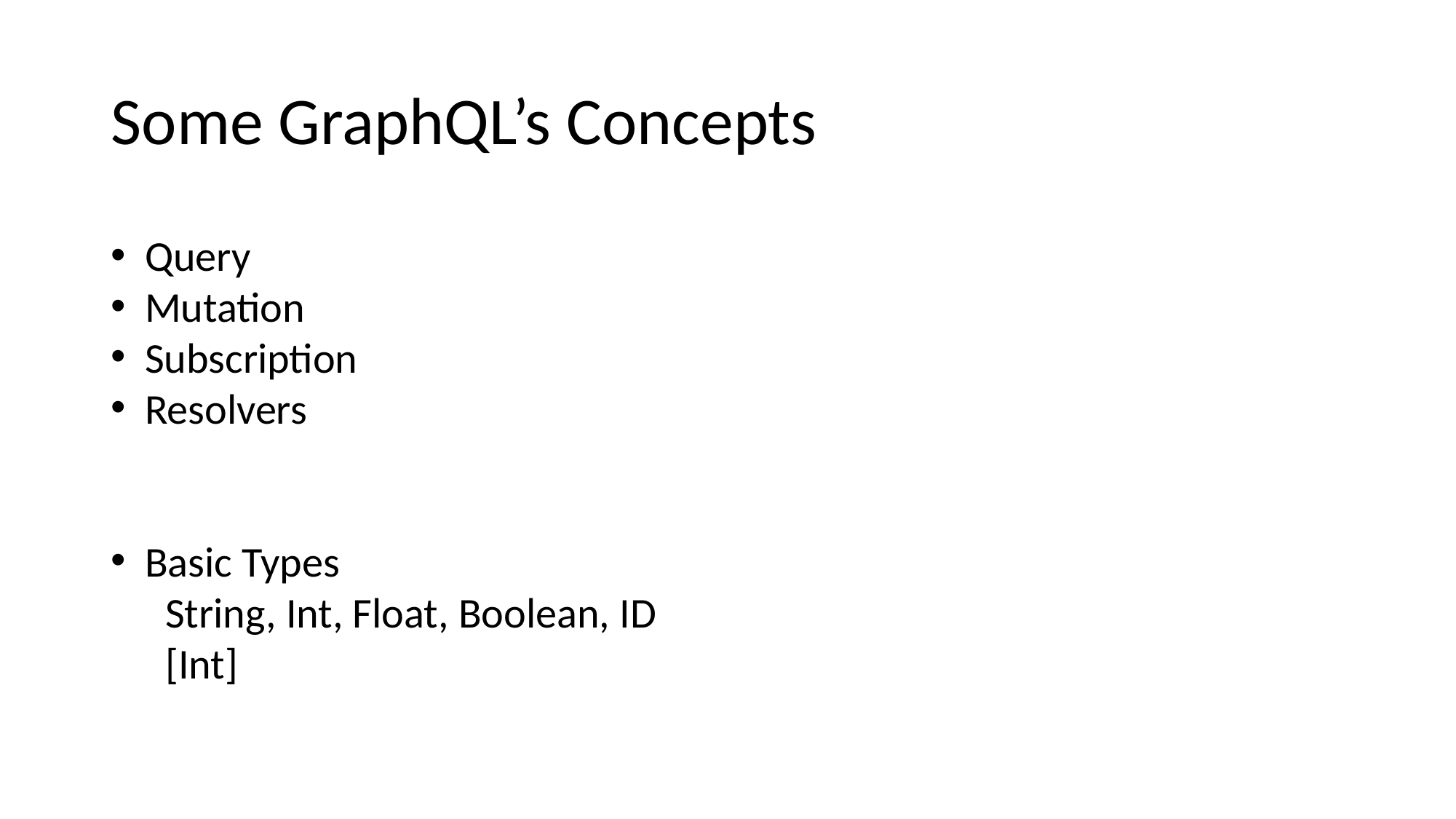

# Some GraphQL’s Concepts
Query
Mutation
Subscription
Resolvers

Basic Types
String, Int, Float, Boolean, ID
[Int]